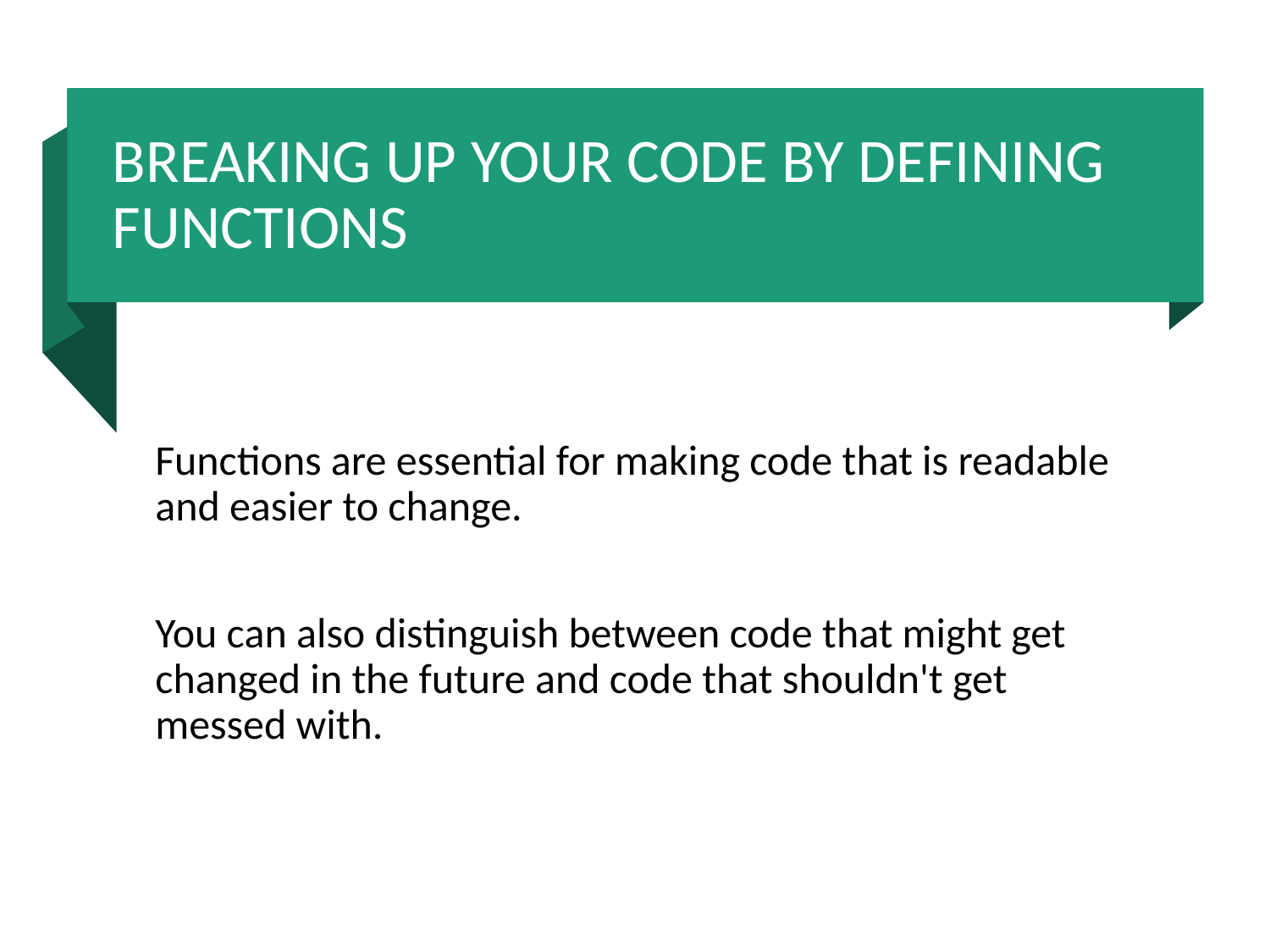

# BREAKING UP YOUR CODE BY DEFINING FUNCTIONS

Functions are essential for making code that is readable and easier to change.

You can also distinguish between code that might get changed in the future and code that shouldn't get messed with.